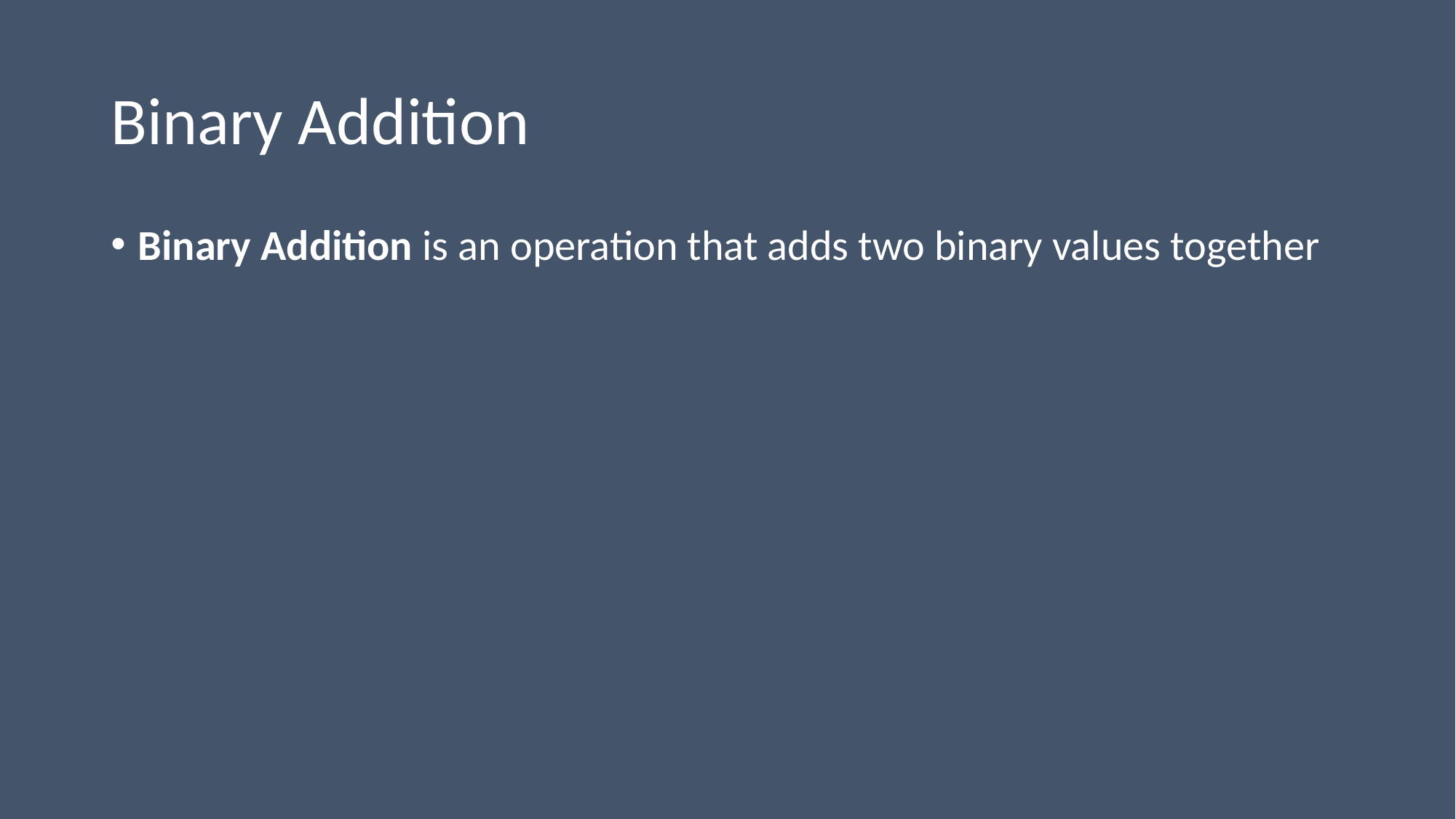

# Binary Addition
Binary Addition is an operation that adds two binary values together